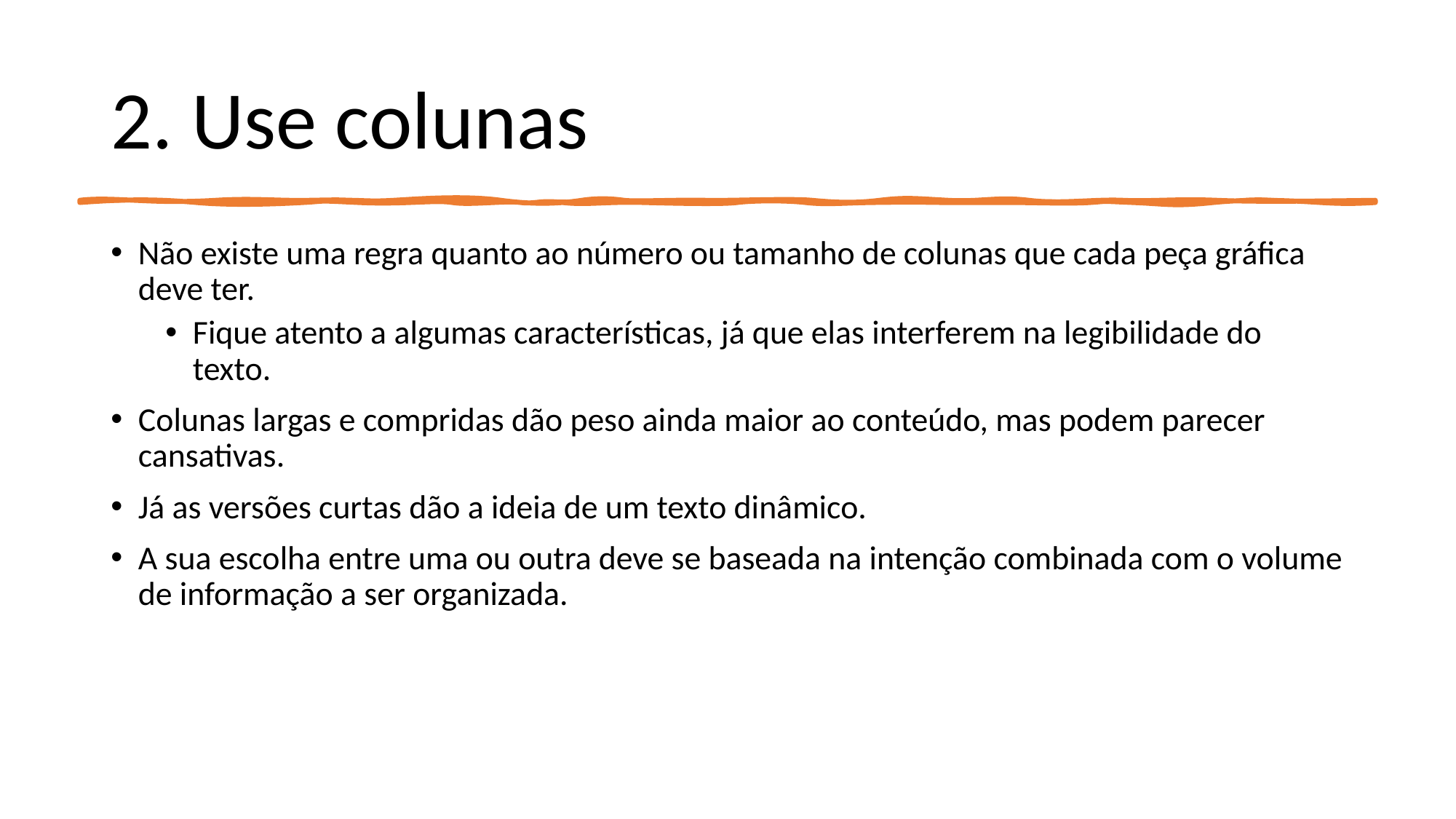

# 2. Use colunas

Não existe uma regra quanto ao número ou tamanho de colunas que cada peça gráfica deve ter.
Fique atento a algumas características, já que elas interferem na legibilidade do texto.
Colunas largas e compridas dão peso ainda maior ao conteúdo, mas podem parecer cansativas.
Já as versões curtas dão a ideia de um texto dinâmico.
A sua escolha entre uma ou outra deve se baseada na intenção combinada com o volume de informação a ser organizada.